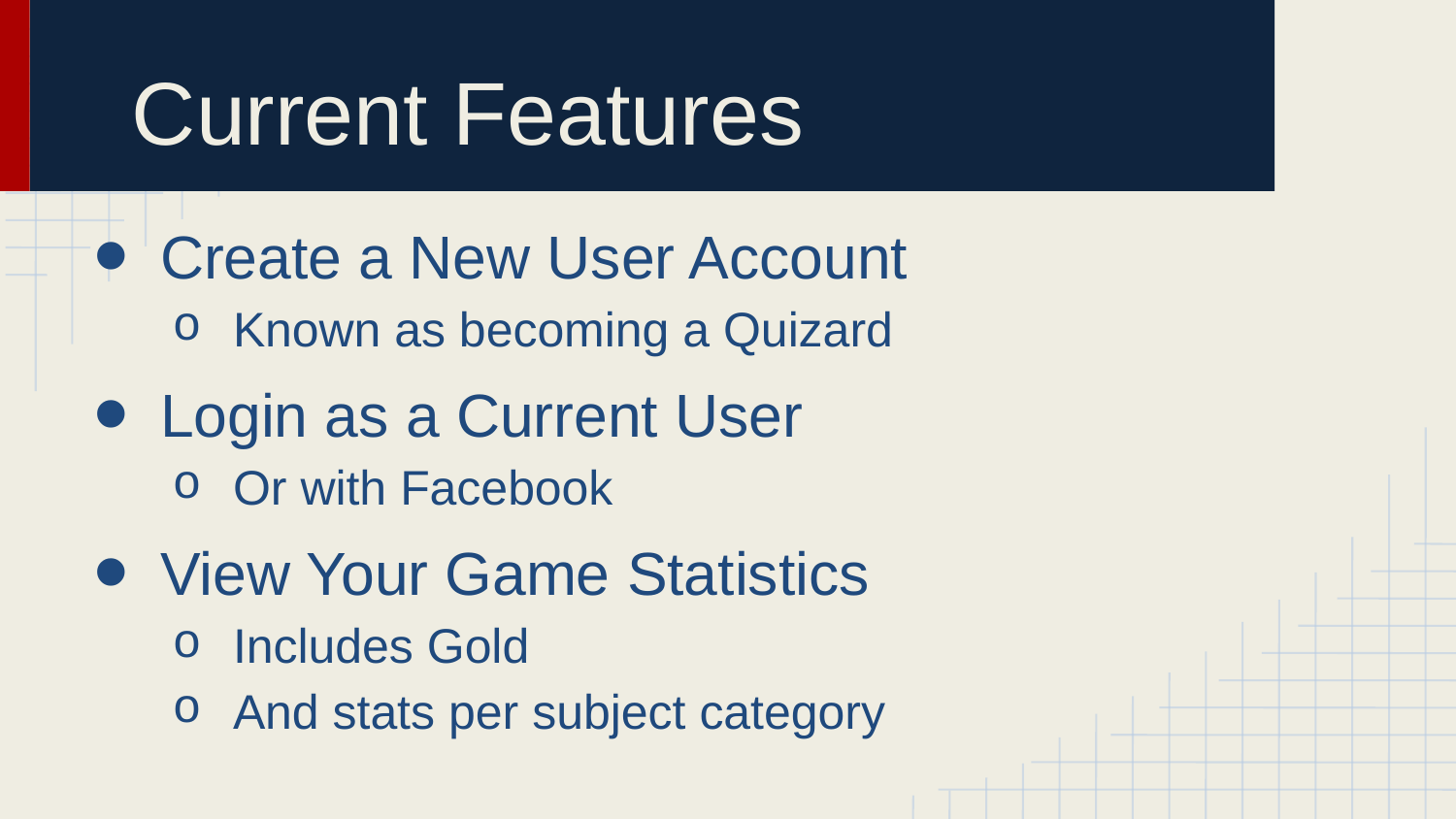

# Current Features
Create a New User Account
Known as becoming a Quizard
Login as a Current User
Or with Facebook
View Your Game Statistics
Includes Gold
And stats per subject category